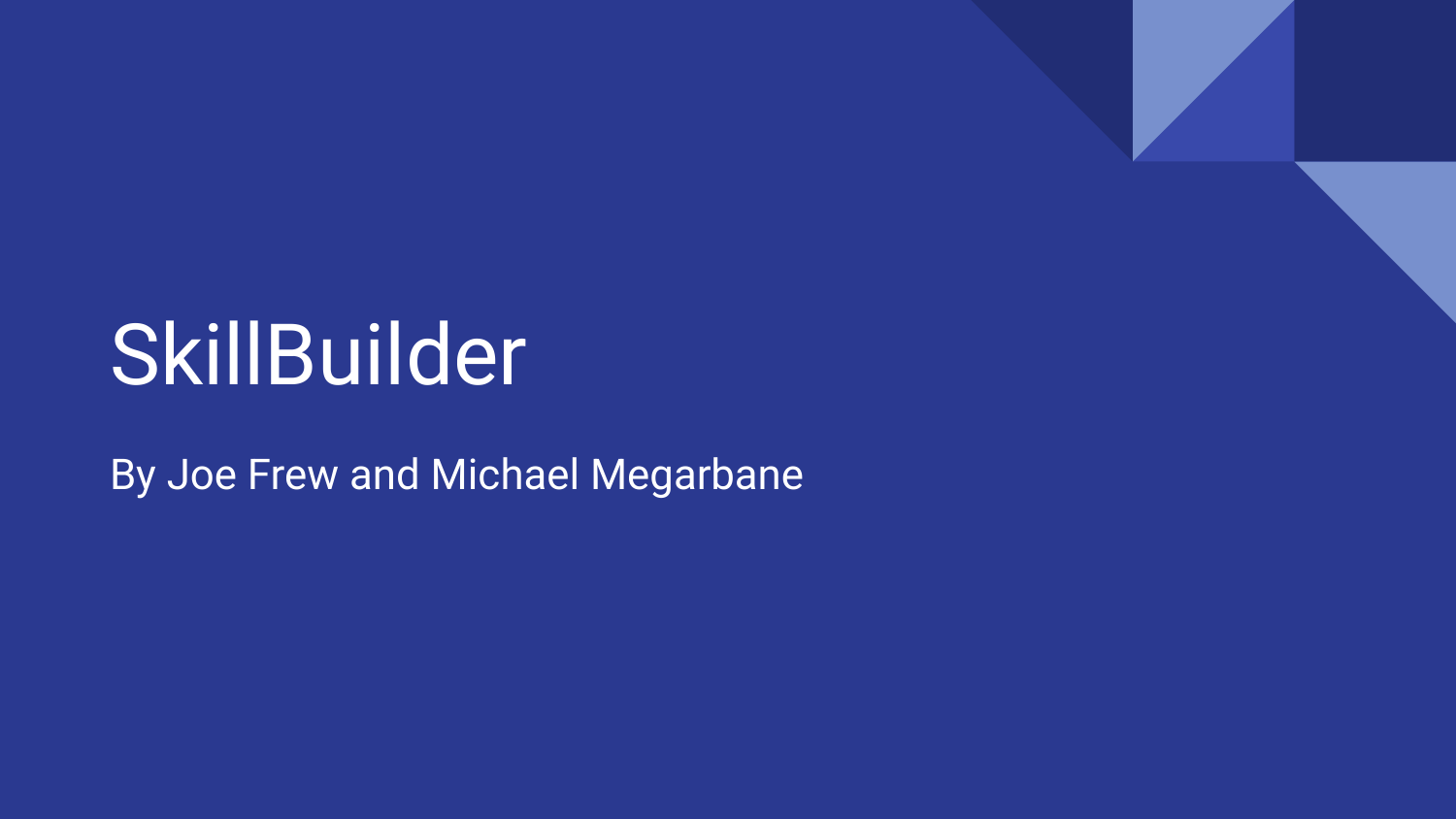

# SkillBuilder
By Joe Frew and Michael Megarbane